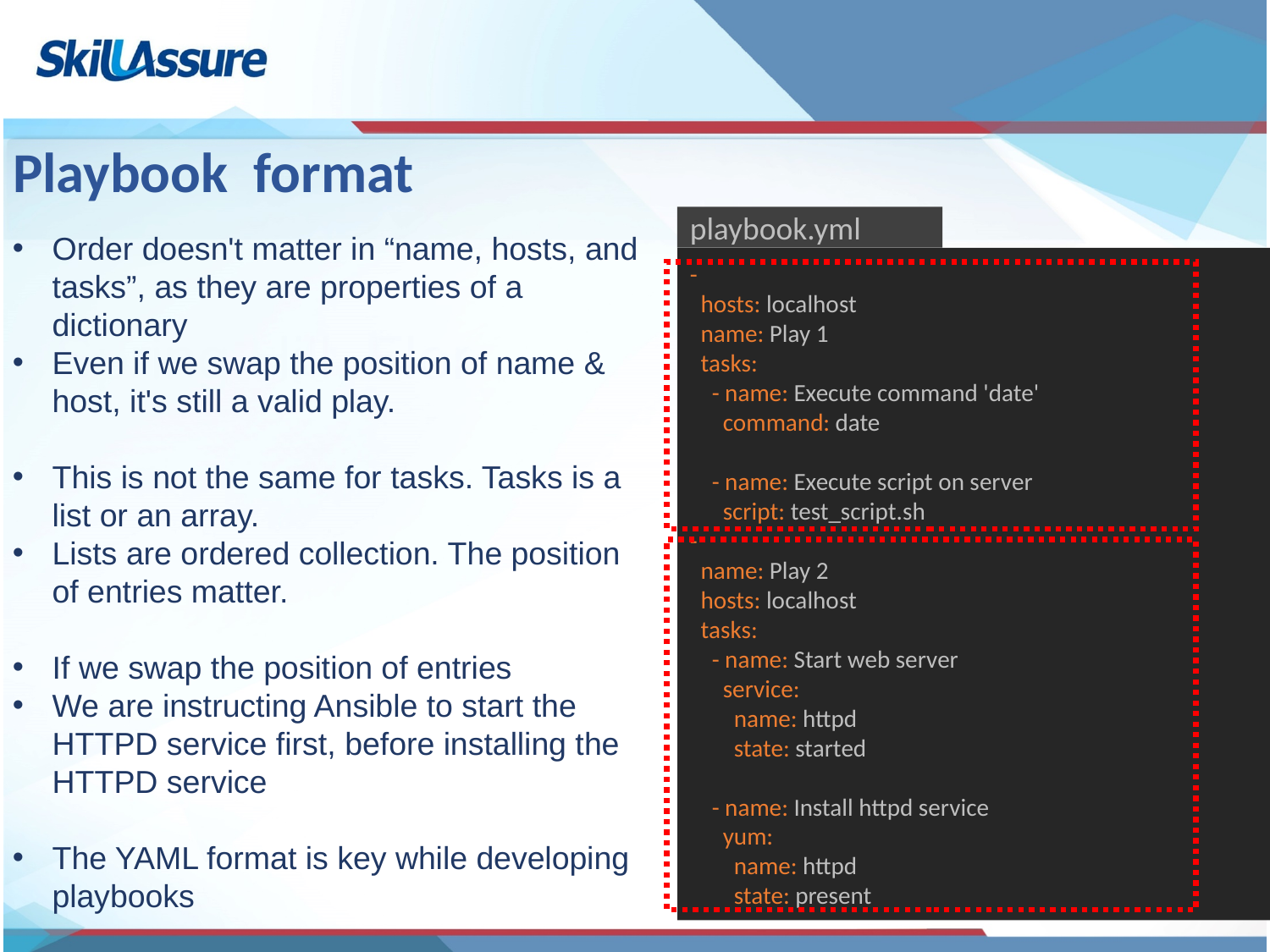

# Playbook  format
playbook.yml
Order doesn't matter in “name, hosts, and tasks”, as they are properties of a dictionary
Even if we swap the position of name & host, it's still a valid play.

This is not the same for tasks. Tasks is a list or an array.
Lists are ordered collection. The position of entries matter.

If we swap the position of entries
We are instructing Ansible to start the HTTPD service first, before installing the HTTPD service

The YAML format is key while developing playbooks
-
  hosts: localhost
  name: Play 1
  tasks:
    - name: Execute command 'date'
      command: date

    - name: Execute script on server
      script: test_script.sh
-
  name: Play 2
  hosts: localhost
  tasks:
    - name: Start web server
      service:
        name: httpd
        state: started

    - name: Install httpd service
      yum:
        name: httpd
        state: present